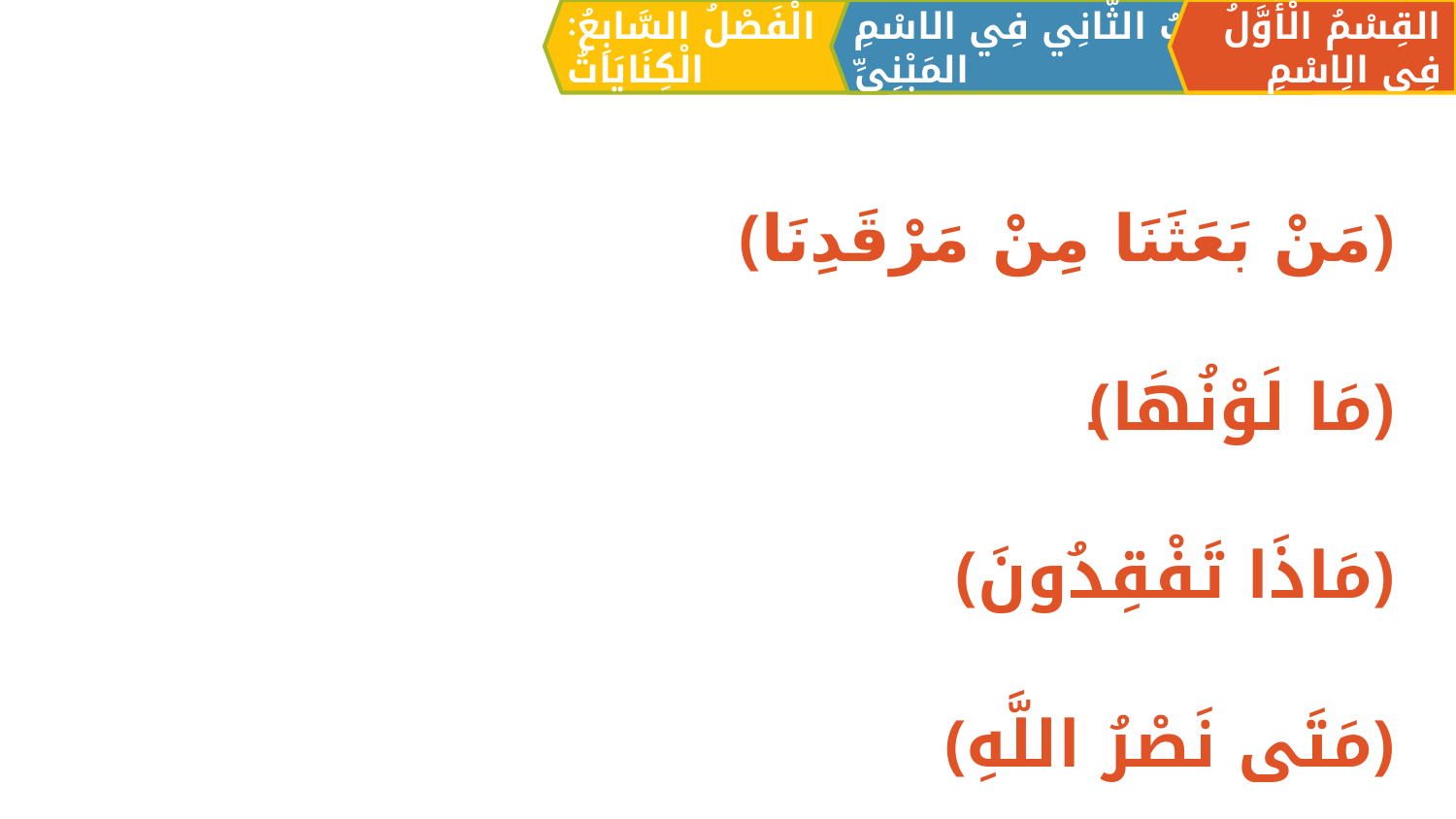

الْفَصْلُ السَّابِعُ: الْكِنَايَاتُ
القِسْمُ الْأَوَّلُ فِي الِاسْمِ
اَلبَابُ الثَّانِي فِي الاسْمِ المَبْنِيِّ
﴿مَنْ بَعَثَنَا مِنْ مَرْقَدِنَا﴾
﴿مَا لَوْنُهَا﴾
﴿مَاذَا تَفْقِدُونَ﴾
﴿مَتَى نَصْرُ اللَّهِ﴾